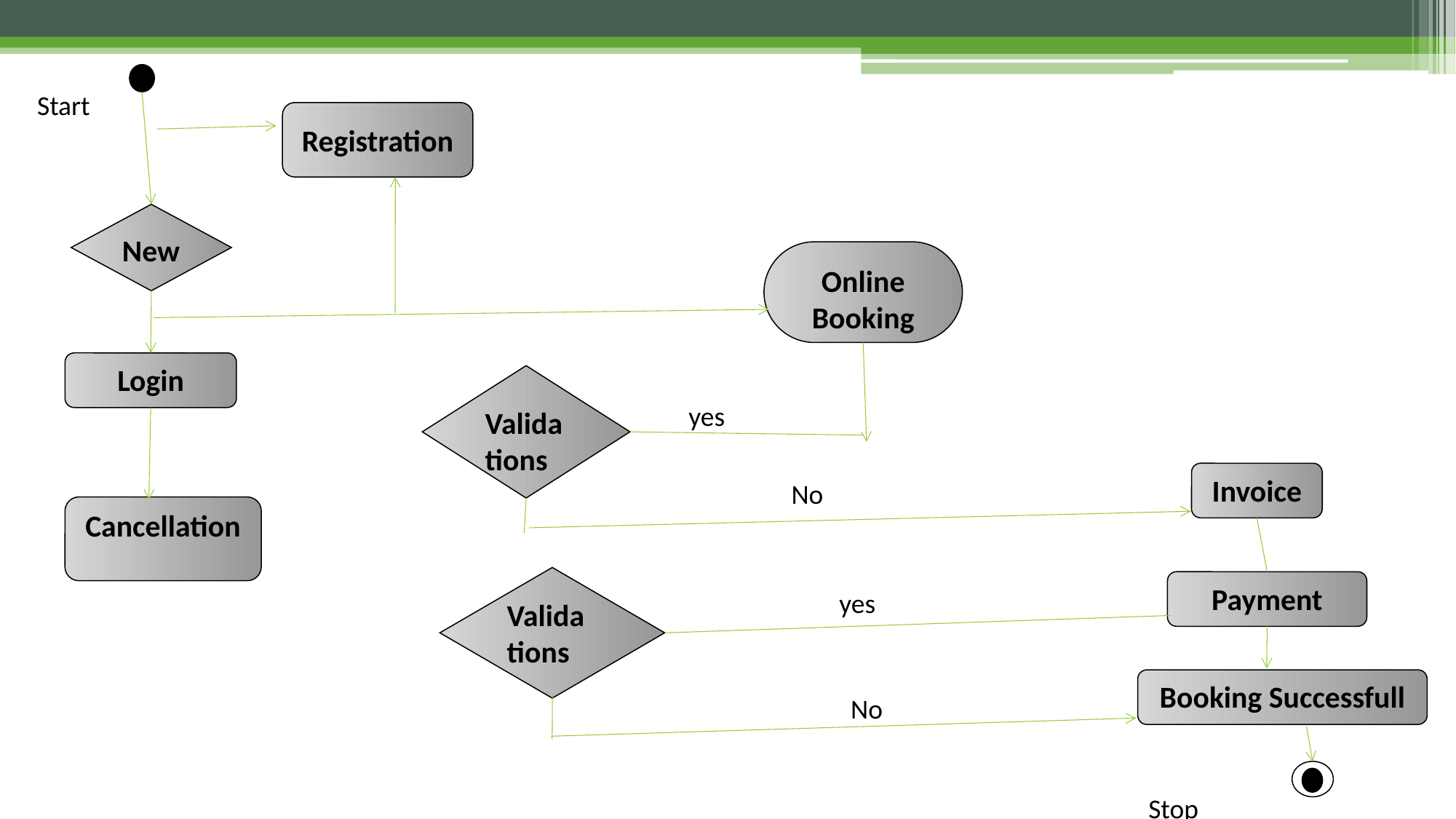

Start
Registration

New
Online Booking
Login
Validations
yes
Invoice
No
Cancellation
Validations
Payment

yes
Booking Successfull
No

Stop